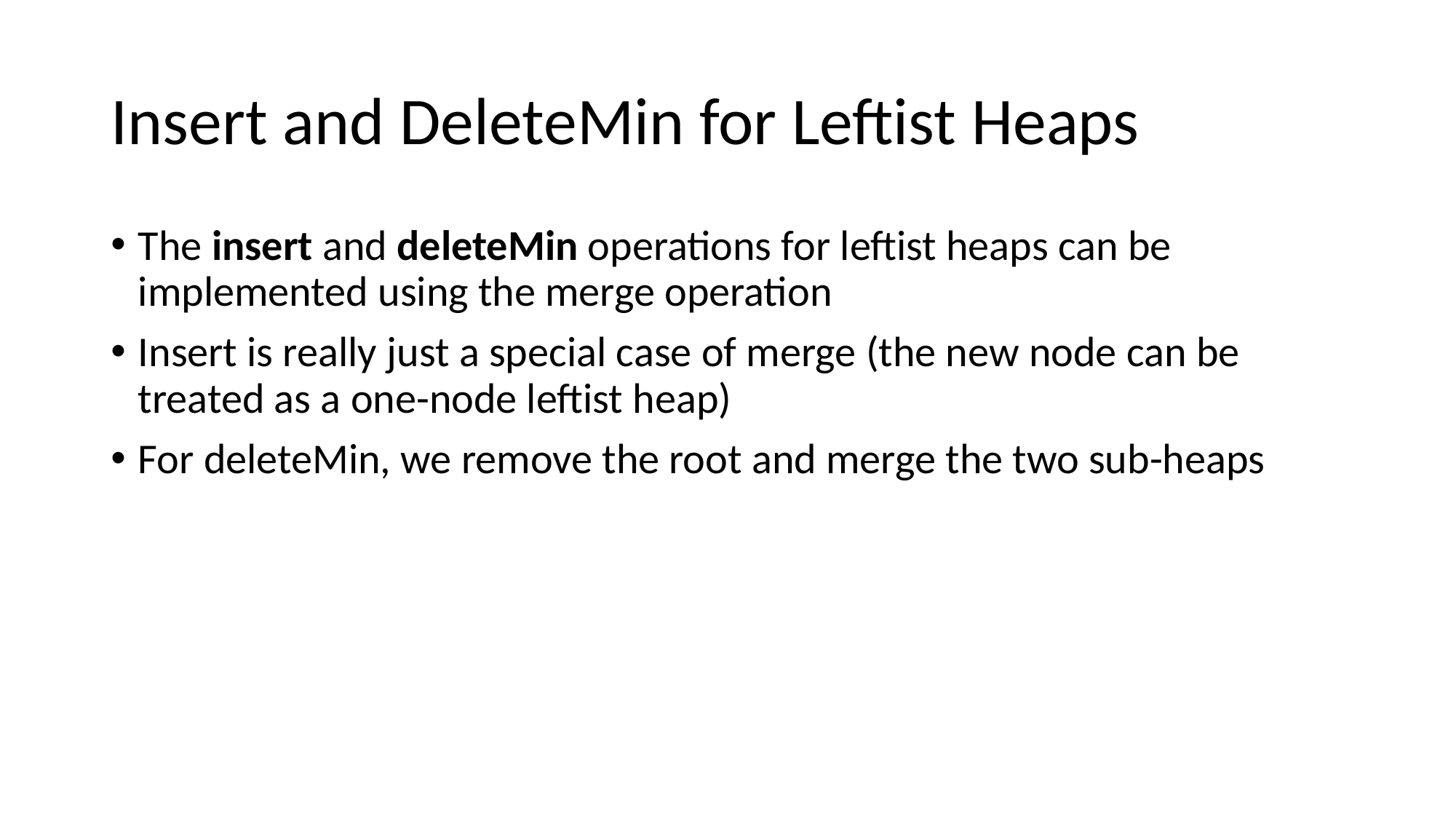

# Insert and DeleteMin for Leftist Heaps
The insert and deleteMin operations for leftist heaps can be implemented using the merge operation
Insert is really just a special case of merge (the new node can be treated as a one-node leftist heap)
For deleteMin, we remove the root and merge the two sub-heaps